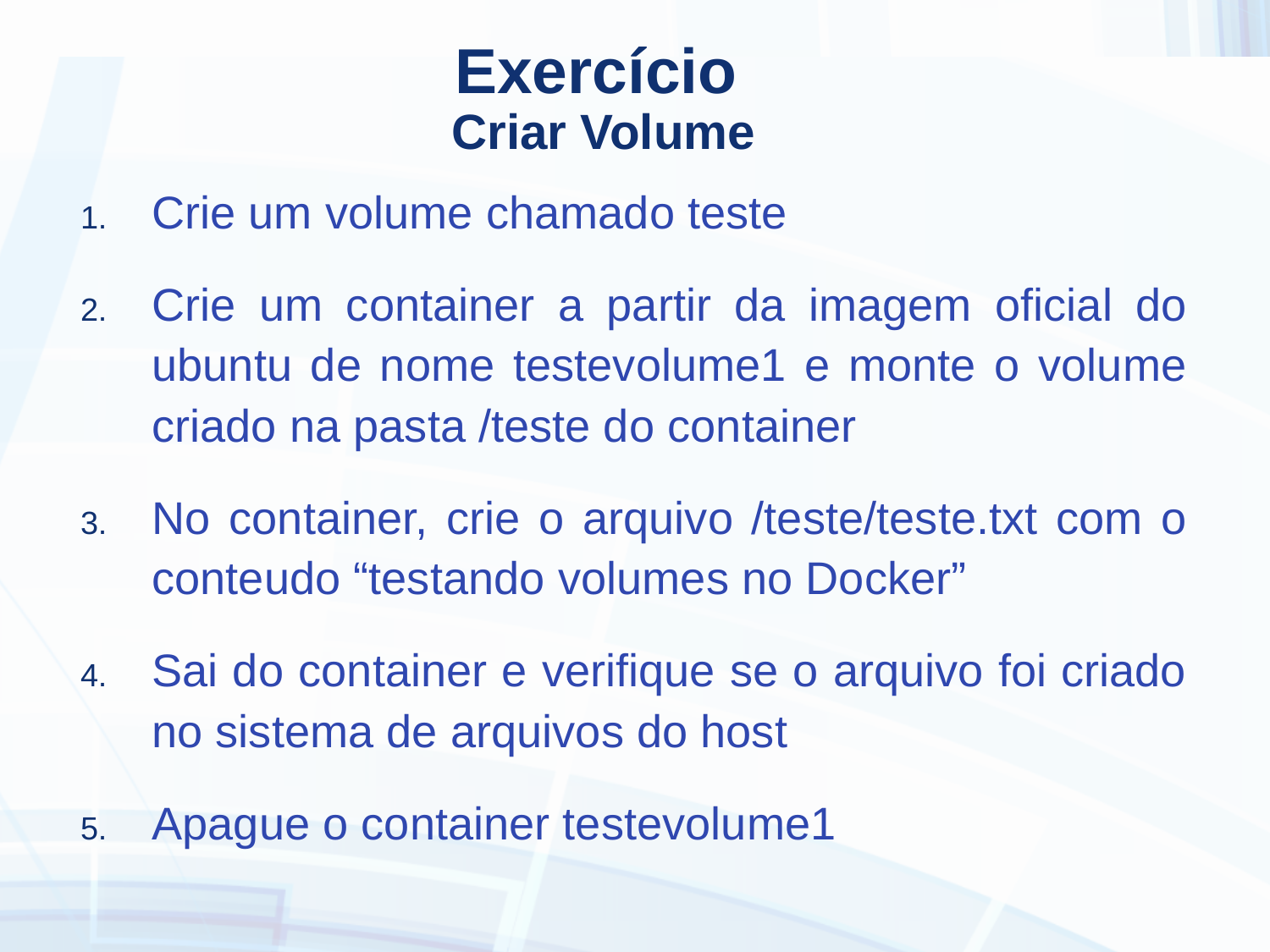

# Exercício Criar Volume
Crie um volume chamado teste
Crie um container a partir da imagem oficial do ubuntu de nome testevolume1 e monte o volume criado na pasta /teste do container
No container, crie o arquivo /teste/teste.txt com o conteudo “testando volumes no Docker”
Sai do container e verifique se o arquivo foi criado no sistema de arquivos do host
Apague o container testevolume1